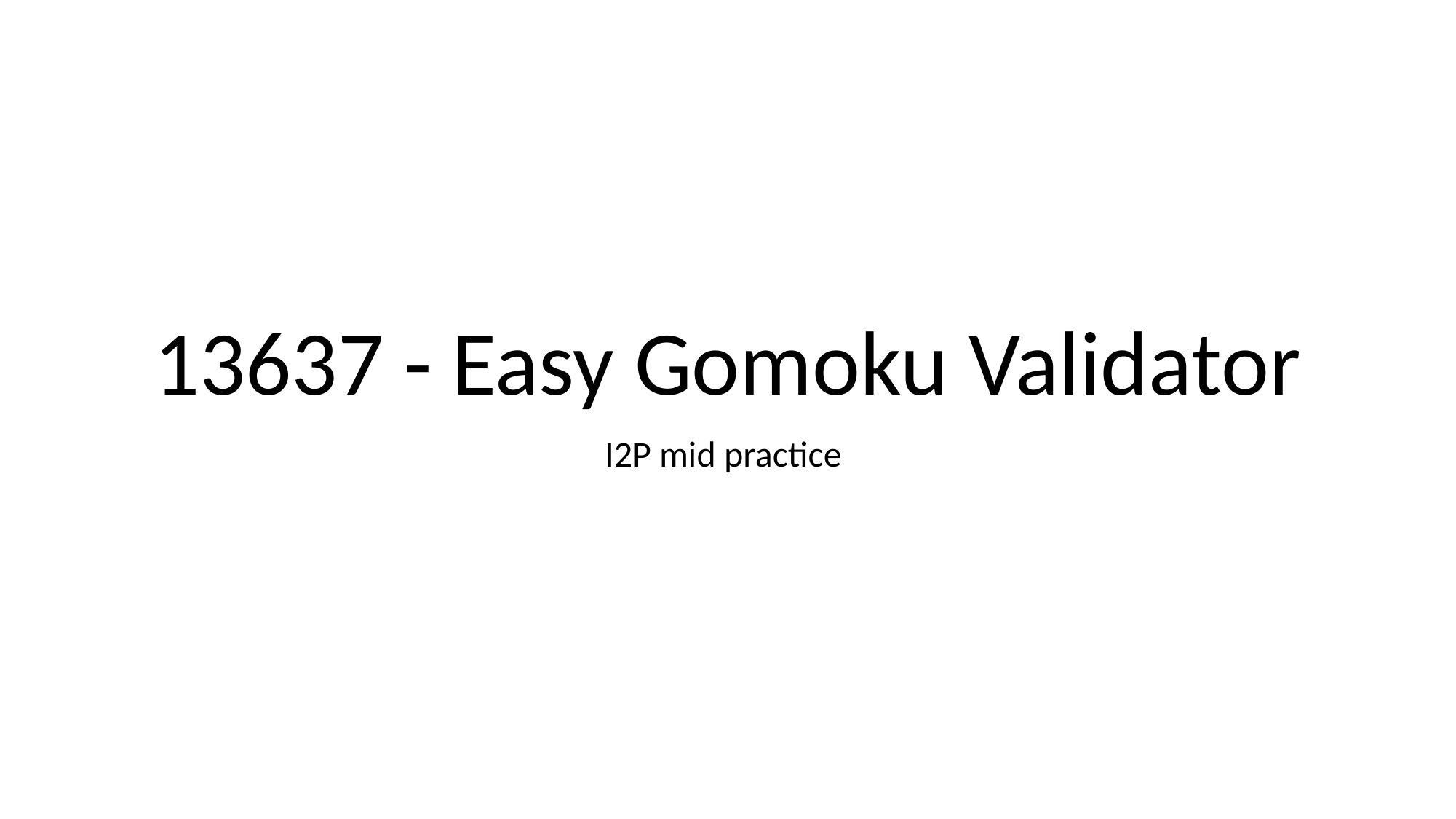

# 13637 - Easy Gomoku Validator
I2P mid practice